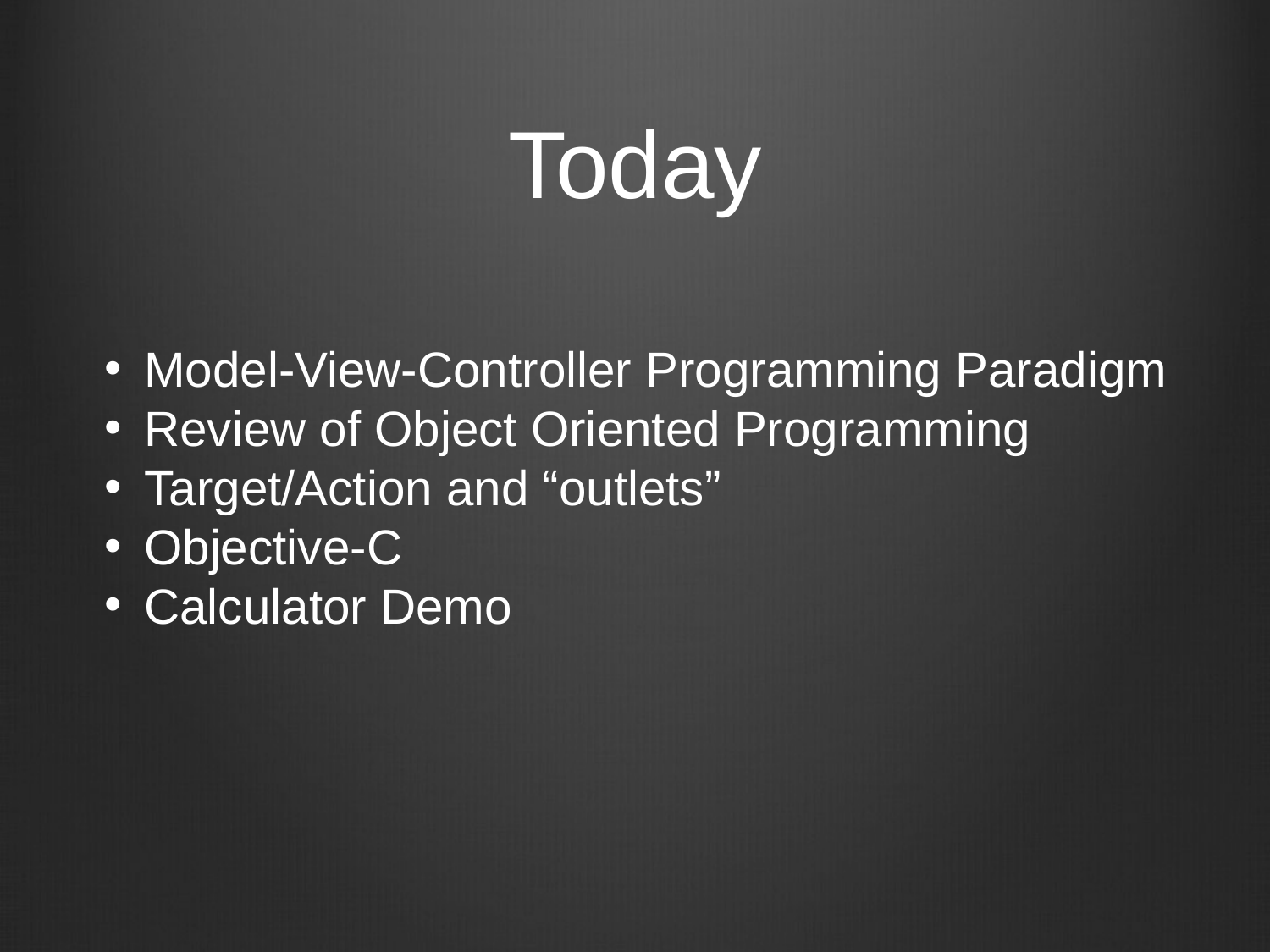

# Today
Model-View-Controller Programming Paradigm
Review of Object Oriented Programming
Target/Action and “outlets”
Objective-C
Calculator Demo